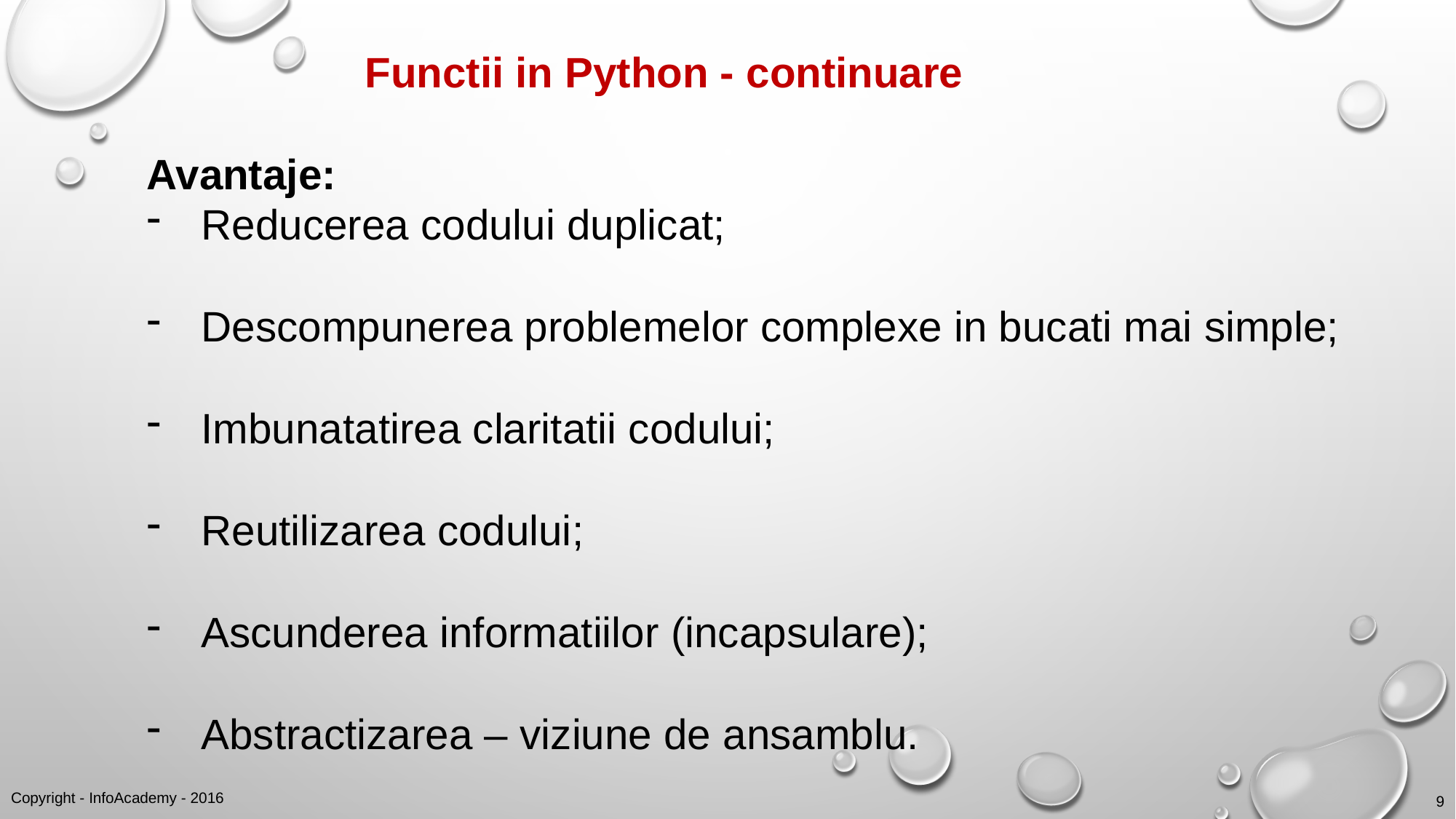

Functii in Python - continuare

Avantaje:
Reducerea codului duplicat;

Descompunerea problemelor complexe in bucati mai simple;

Imbunatatirea claritatii codului;

Reutilizarea codului;

Ascunderea informatiilor (incapsulare);

Abstractizarea – viziune de ansamblu.
Copyright - InfoAcademy - 2016
9